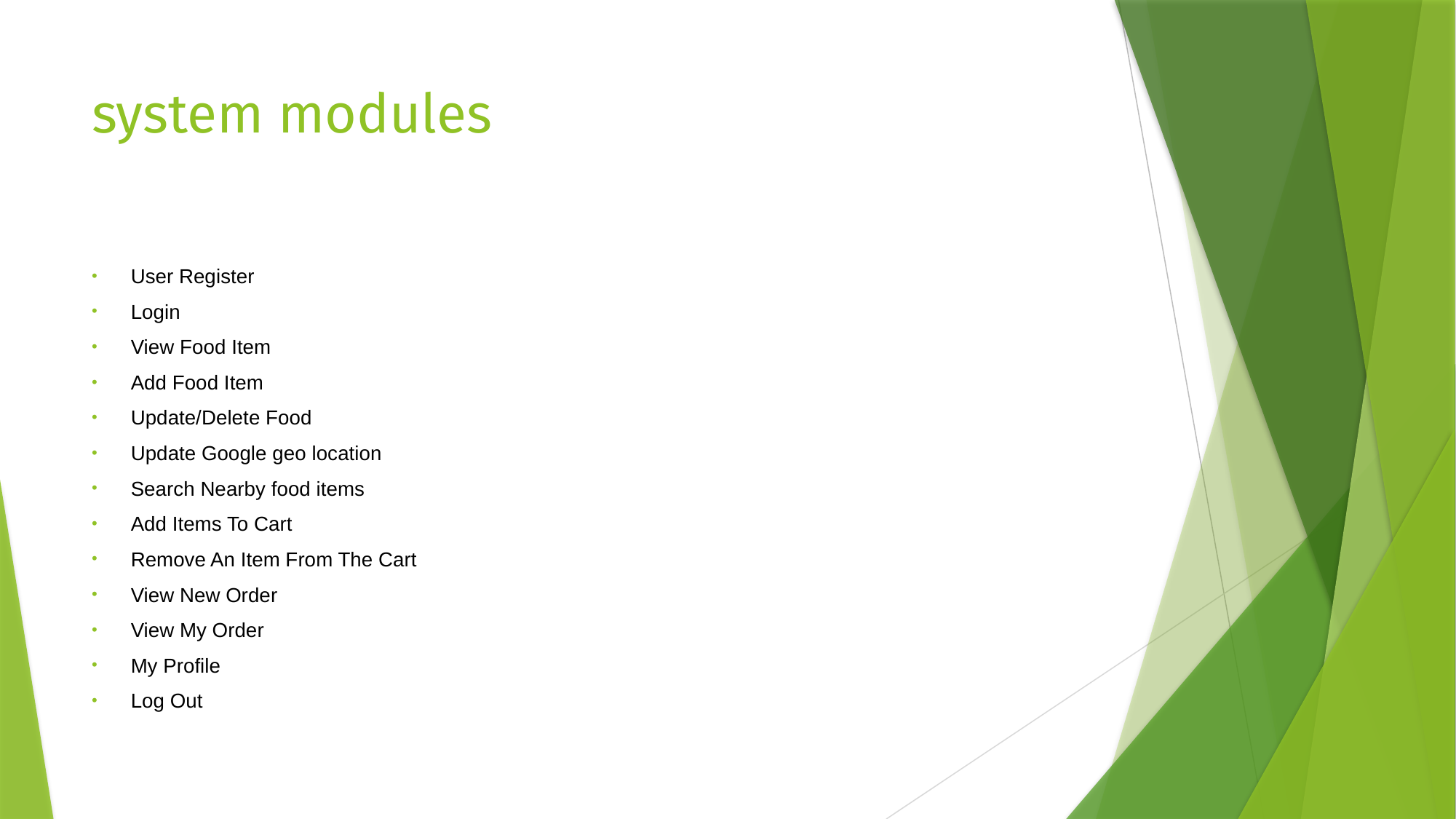

# system modules
User Register
Login
View Food Item
Add Food Item
Update/Delete Food
Update Google geo location
Search Nearby food items
Add Items To Cart
Remove An Item From The Cart
View New Order
View My Order
My Profile
Log Out